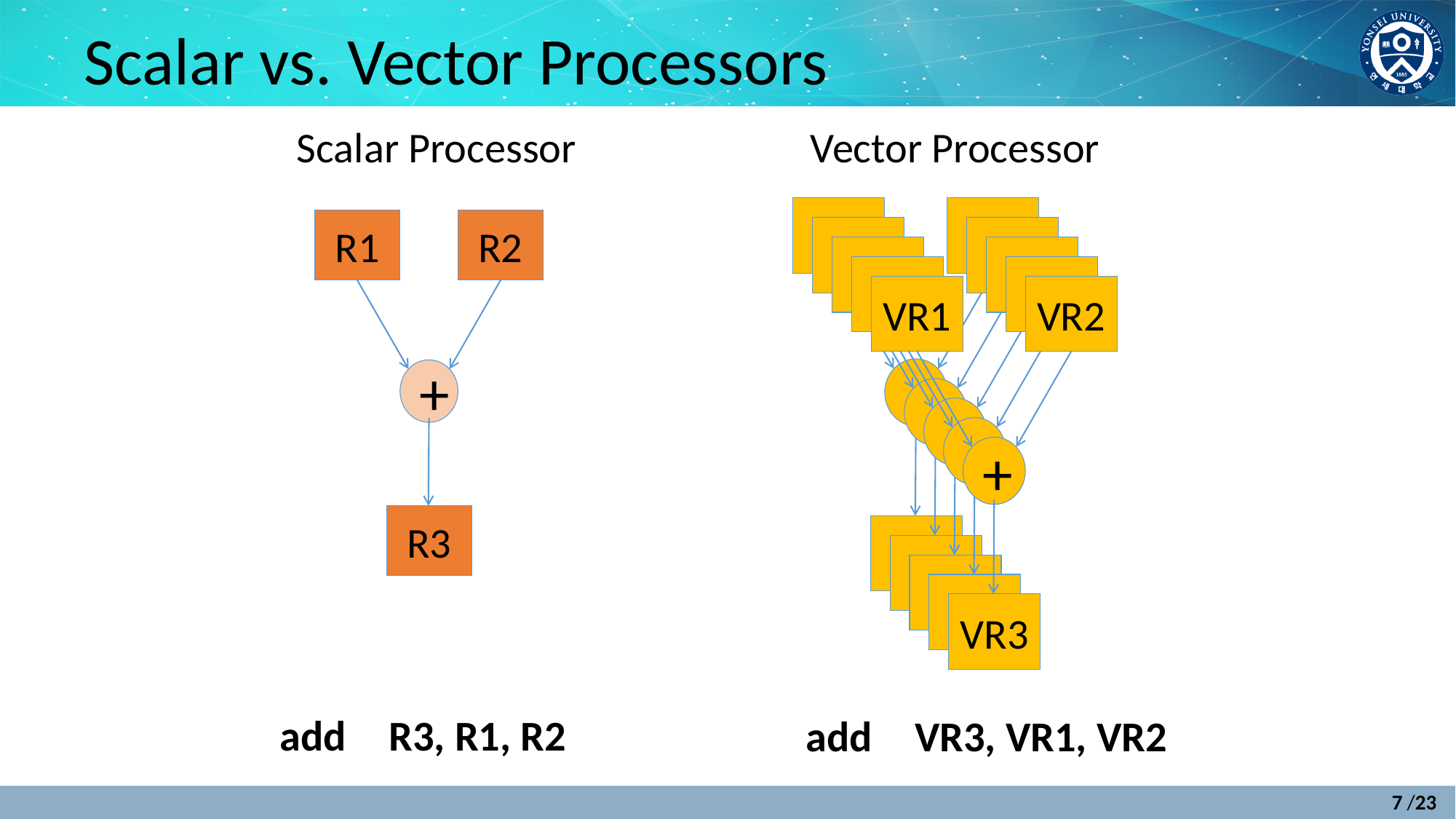

# Scalar vs. Vector Processors
Scalar Processor
Vector Processor

VR1
VR2

+

VR3
R1
R2
+
R3
add 	R3, R1, R2
add 	VR3, VR1, VR2
7